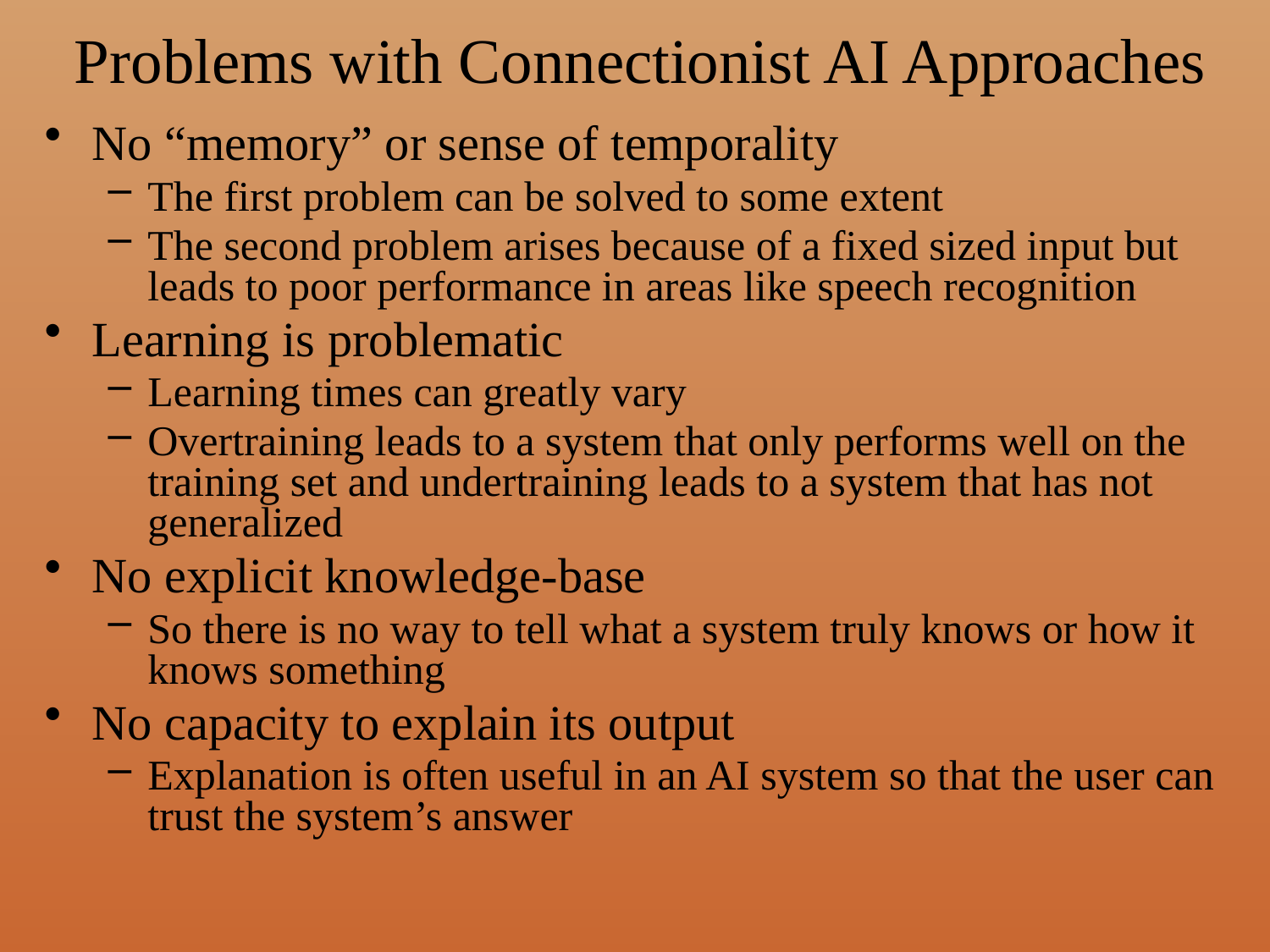

# Problems with Connectionist AI Approaches
No “memory” or sense of temporality
The first problem can be solved to some extent
The second problem arises because of a fixed sized input but leads to poor performance in areas like speech recognition
Learning is problematic
Learning times can greatly vary
Overtraining leads to a system that only performs well on the training set and undertraining leads to a system that has not generalized
No explicit knowledge-base
So there is no way to tell what a system truly knows or how it knows something
No capacity to explain its output
Explanation is often useful in an AI system so that the user can trust the system’s answer